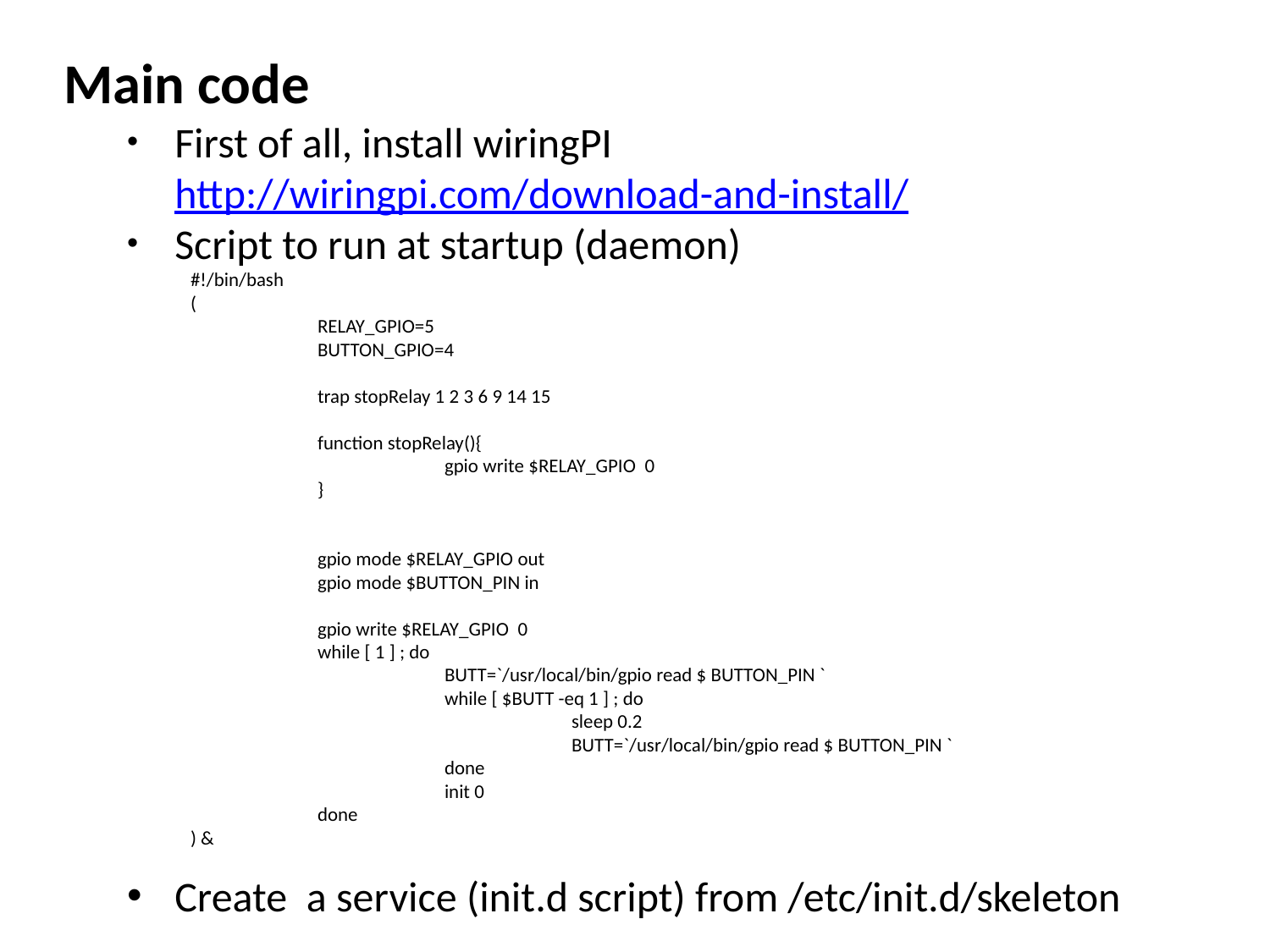

Main code
First of all, install wiringPI http://wiringpi.com/download-and-install/
Script to run at startup (daemon)
#!/bin/bash
(
	RELAY_GPIO=5
	BUTTON_GPIO=4

	trap stopRelay 1 2 3 6 9 14 15

	function stopRelay(){
		gpio write $RELAY_GPIO  0
	}

	gpio mode $RELAY_GPIO out
	gpio mode $BUTTON_PIN in

	gpio write $RELAY_GPIO  0
	while [ 1 ] ; do
		BUTT=`/usr/local/bin/gpio read $ BUTTON_PIN `
		while [ $BUTT -eq 1 ] ; do
			sleep 0.2
			BUTT=`/usr/local/bin/gpio read $ BUTTON_PIN `
		done
		init 0
	done
) &

Create  a service (init.d script) from /etc/init.d/skeleton